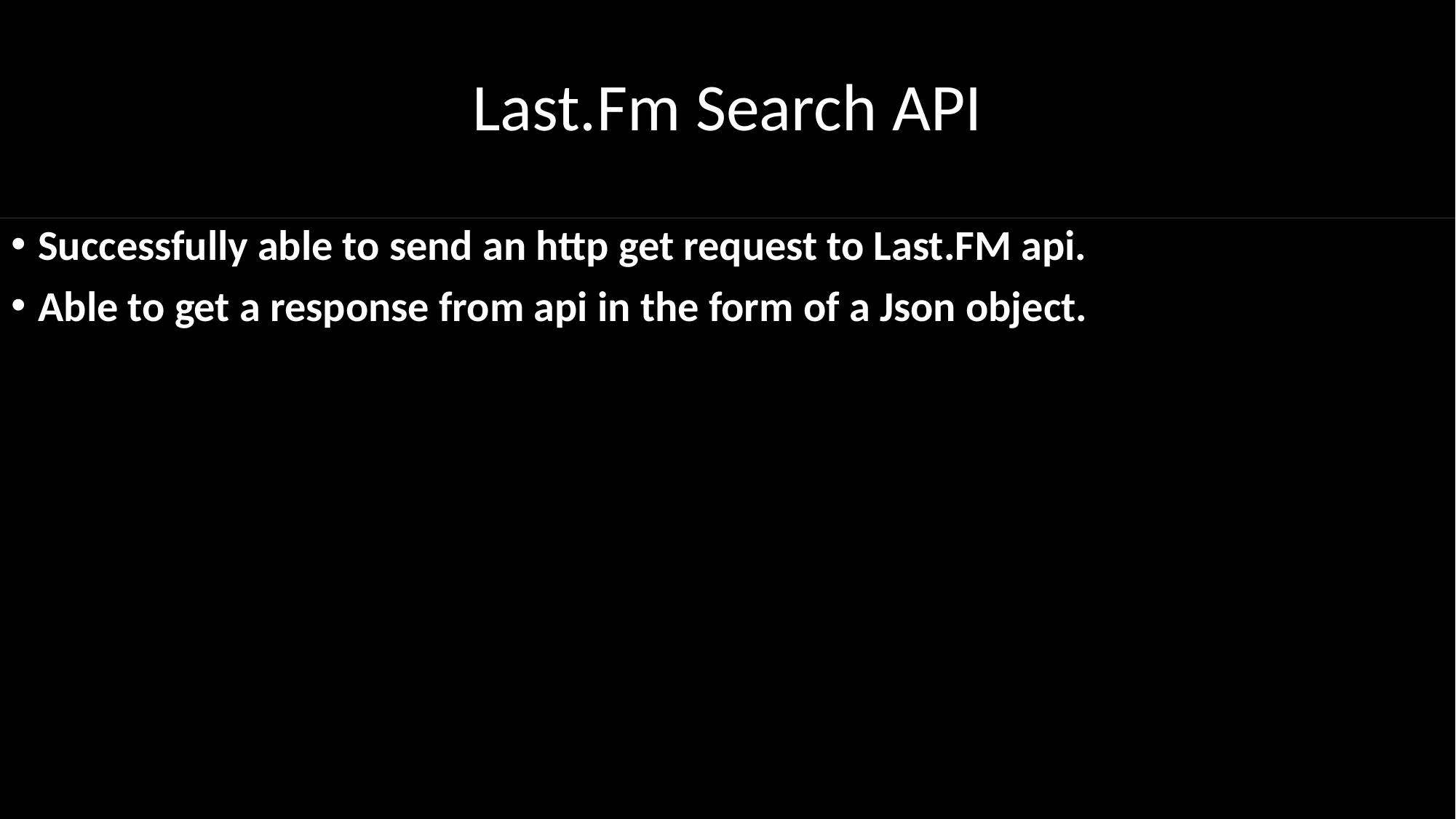

# Last.Fm Search API
Successfully able to send an http get request to Last.FM api.
Able to get a response from api in the form of a Json object.